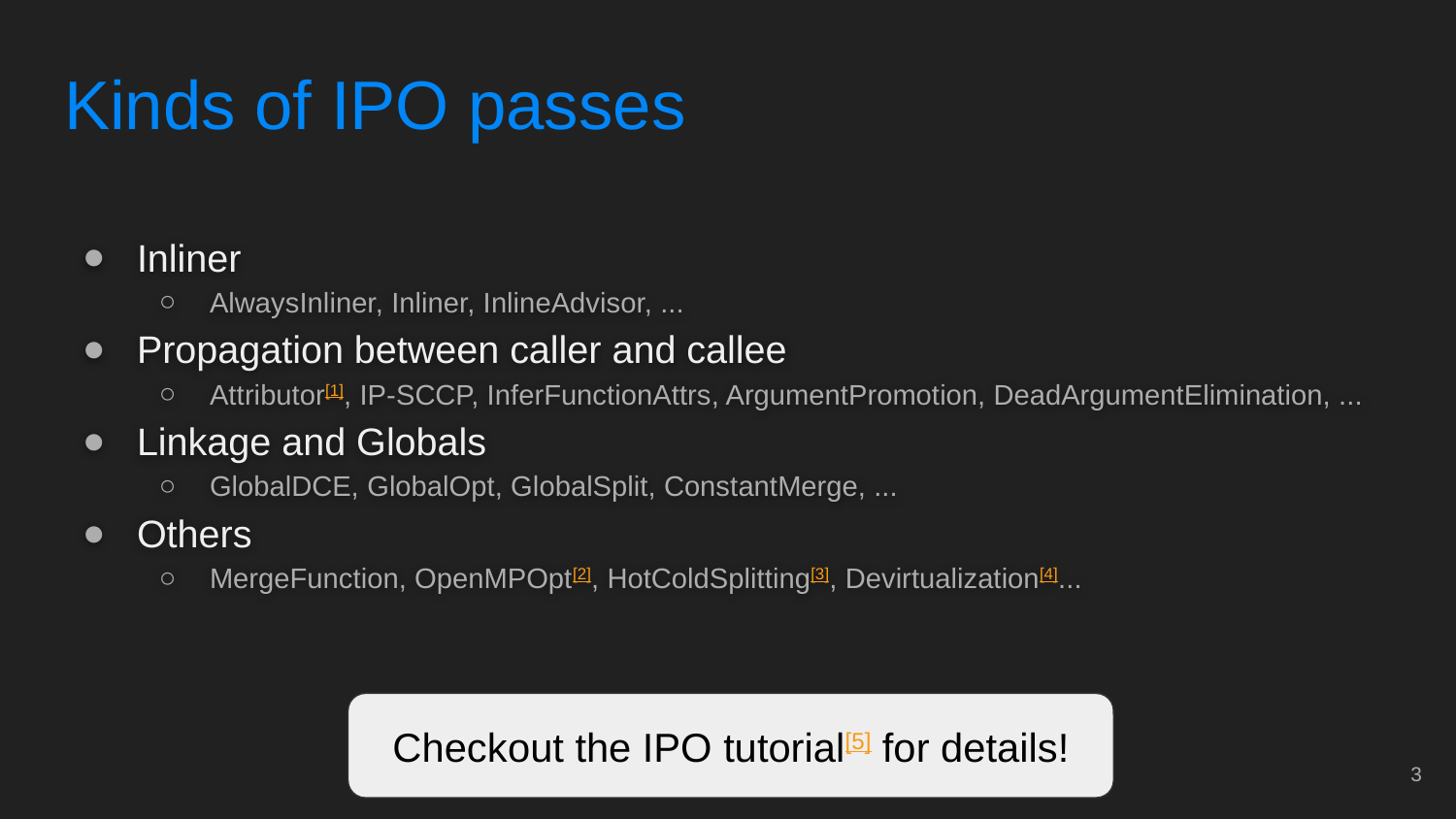

# Kinds of IPO passes
Inliner
AlwaysInliner, Inliner, InlineAdvisor, ...
Propagation between caller and callee
Attributor[1], IP-SCCP, InferFunctionAttrs, ArgumentPromotion, DeadArgumentElimination, ...
Linkage and Globals
GlobalDCE, GlobalOpt, GlobalSplit, ConstantMerge, ...
Others
MergeFunction, OpenMPOpt[2], HotColdSplitting[3], Devirtualization[4]...
Checkout the IPO tutorial[5] for details!
3